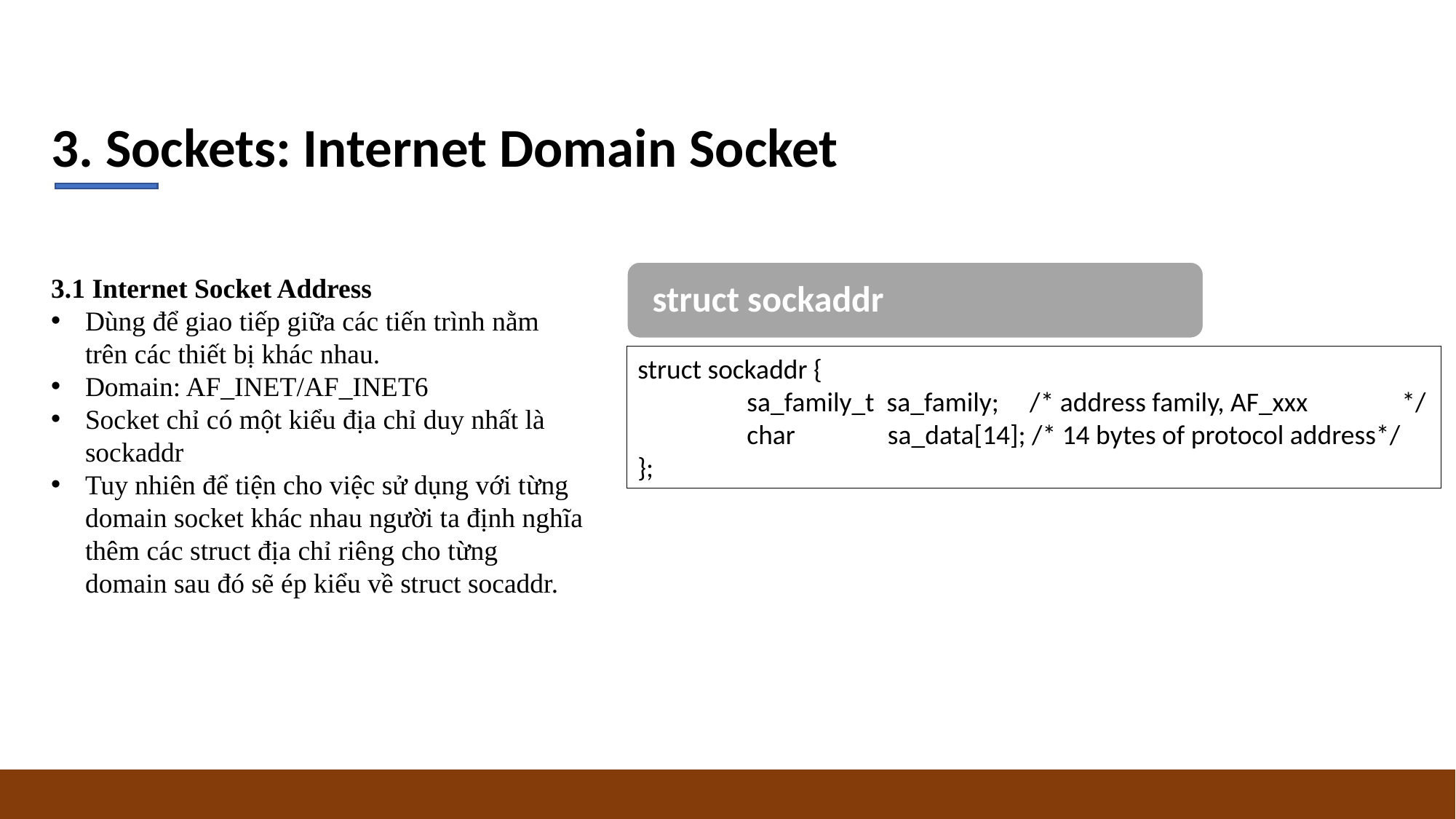

3. Sockets: Internet Domain Socket

struct sockaddr
3.1 Internet Socket Address
Dùng để giao tiếp giữa các tiến trình nằm trên các thiết bị khác nhau.
Domain: AF_INET/AF_INET6
Socket chỉ có một kiểu địa chỉ duy nhất là sockaddr
Tuy nhiên để tiện cho việc sử dụng với từng domain socket khác nhau người ta định nghĩa thêm các struct địa chỉ riêng cho từng domain sau đó sẽ ép kiểu về struct socaddr.

struct sockaddr {
	sa_family_t  sa_family;     /* address family, AF_xxx	*/
	char               sa_data[14]; /* 14 bytes of protocol address*/
};